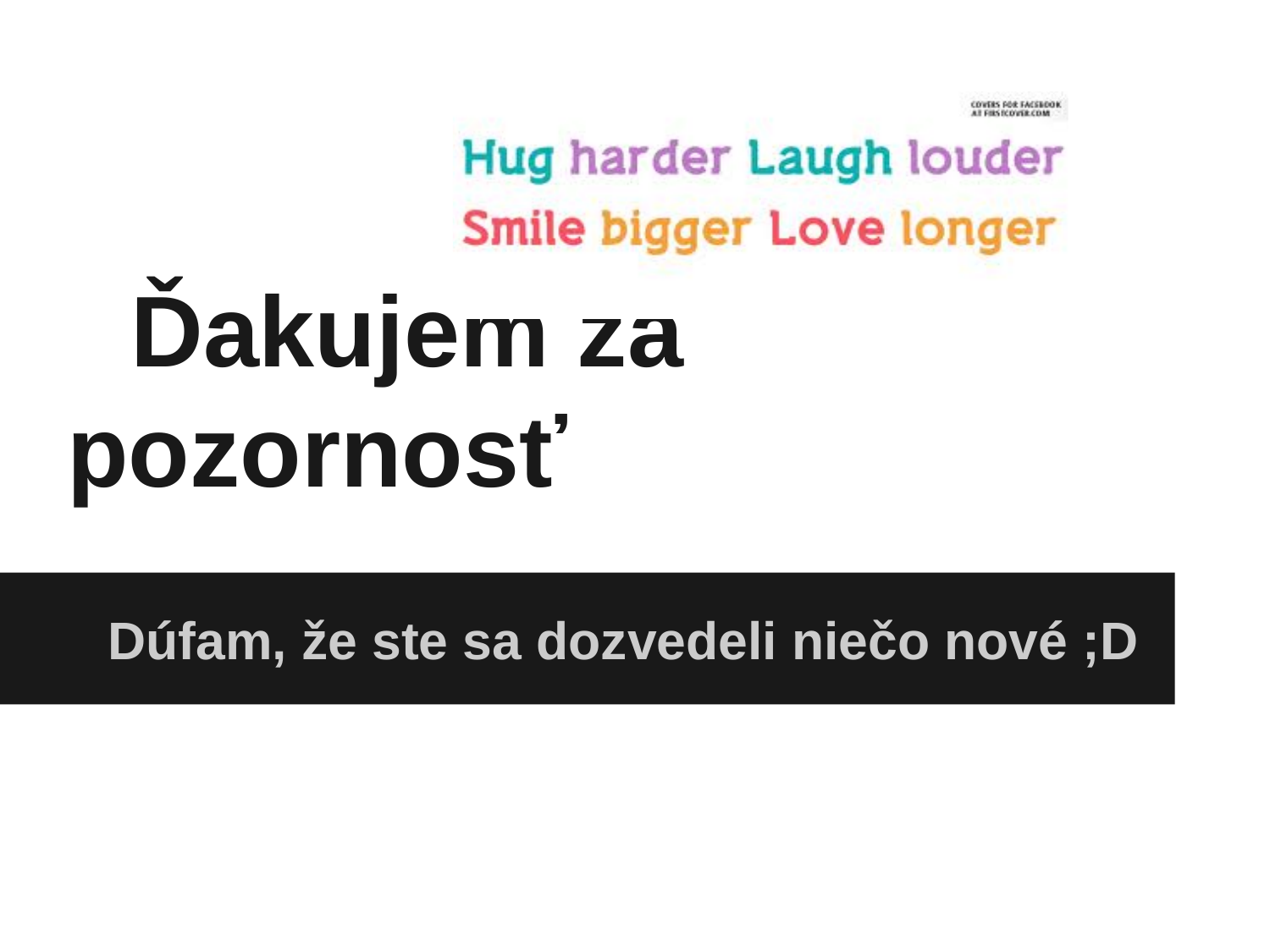

# Ďakujem za pozornosť
Dúfam, že ste sa dozvedeli niečo nové ;D